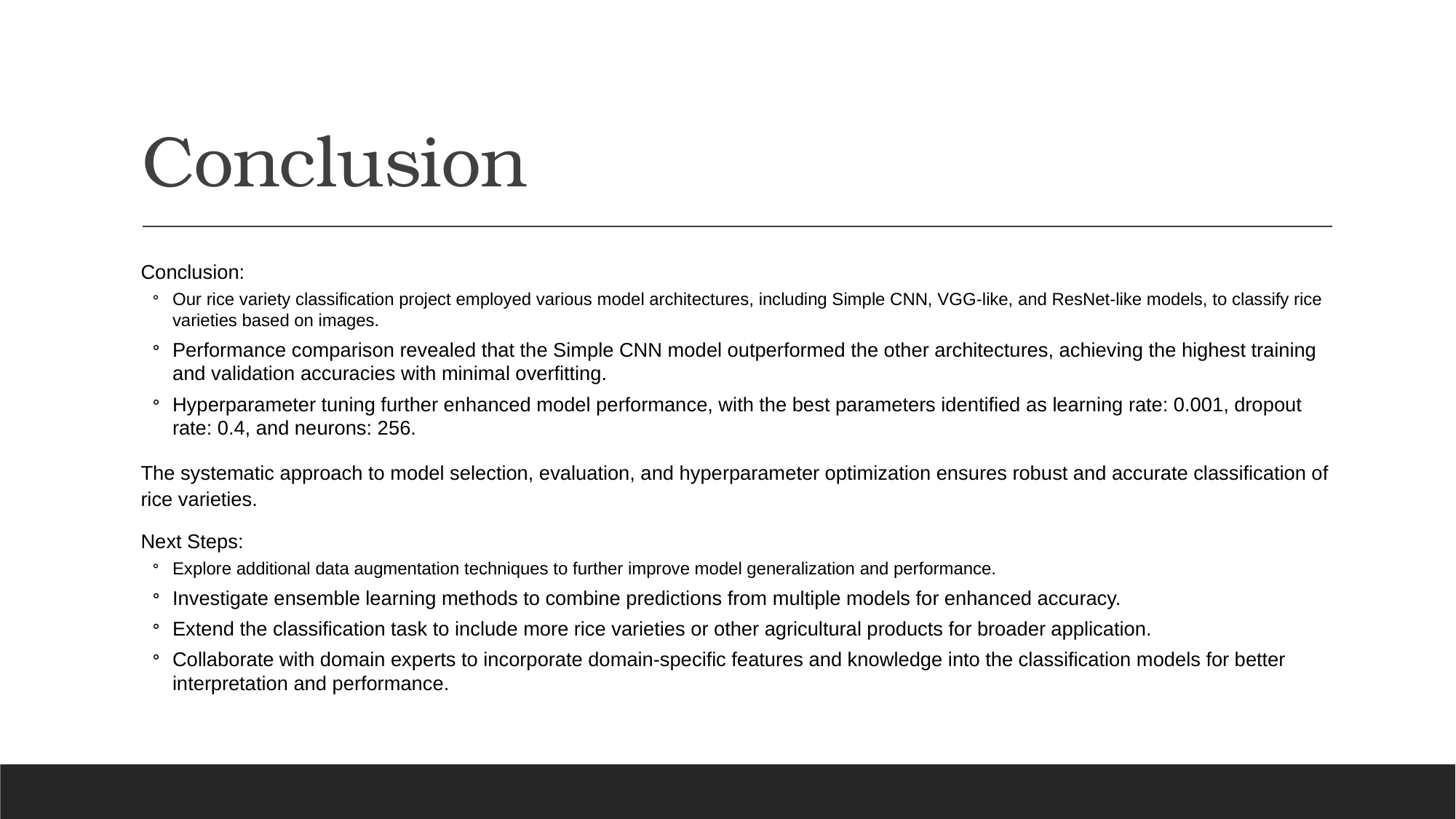

# Conclusion

Conclusion:
Our rice variety classification project employed various model architectures, including Simple CNN, VGG-like, and ResNet-like models, to classify rice varieties based on images.
Performance comparison revealed that the Simple CNN model outperformed the other architectures, achieving the highest training and validation accuracies with minimal overfitting.
Hyperparameter tuning further enhanced model performance, with the best parameters identified as learning rate: 0.001, dropout rate: 0.4, and neurons: 256.
The systematic approach to model selection, evaluation, and hyperparameter optimization ensures robust and accurate classification of rice varieties.
Next Steps:
Explore additional data augmentation techniques to further improve model generalization and performance.
Investigate ensemble learning methods to combine predictions from multiple models for enhanced accuracy.
Extend the classification task to include more rice varieties or other agricultural products for broader application.
Collaborate with domain experts to incorporate domain-specific features and knowledge into the classification models for better interpretation and performance.